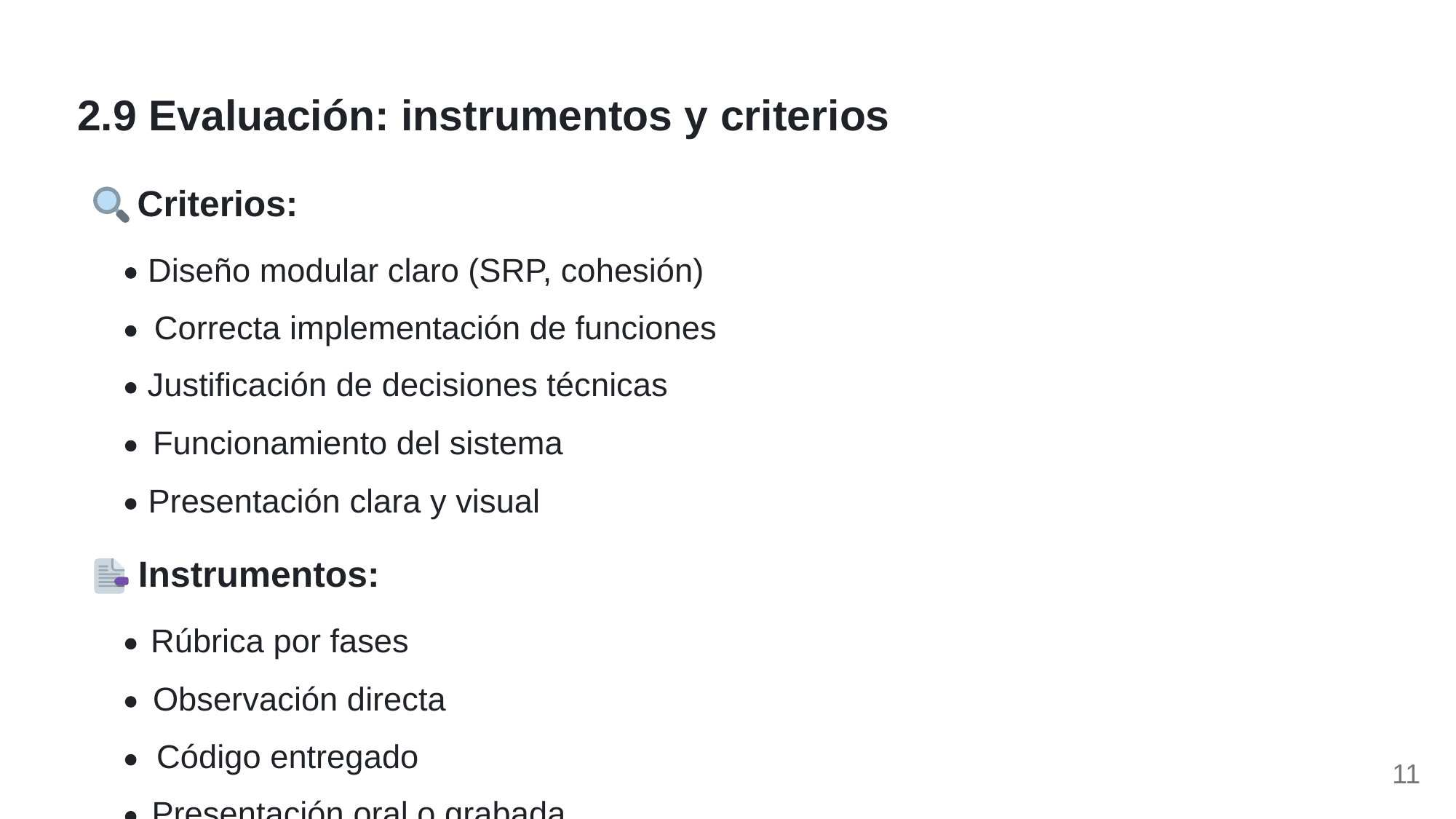

2.9 Evaluación: instrumentos y criterios
 Criterios:

Diseño modular claro (SRP, cohesión)

Correcta implementación de funciones

Justificación de decisiones técnicas

Funcionamiento del sistema

Presentación clara y visual

 Instrumentos:

Rúbrica por fases

Observación directa

Código entregado

11
Presentación oral o grabada